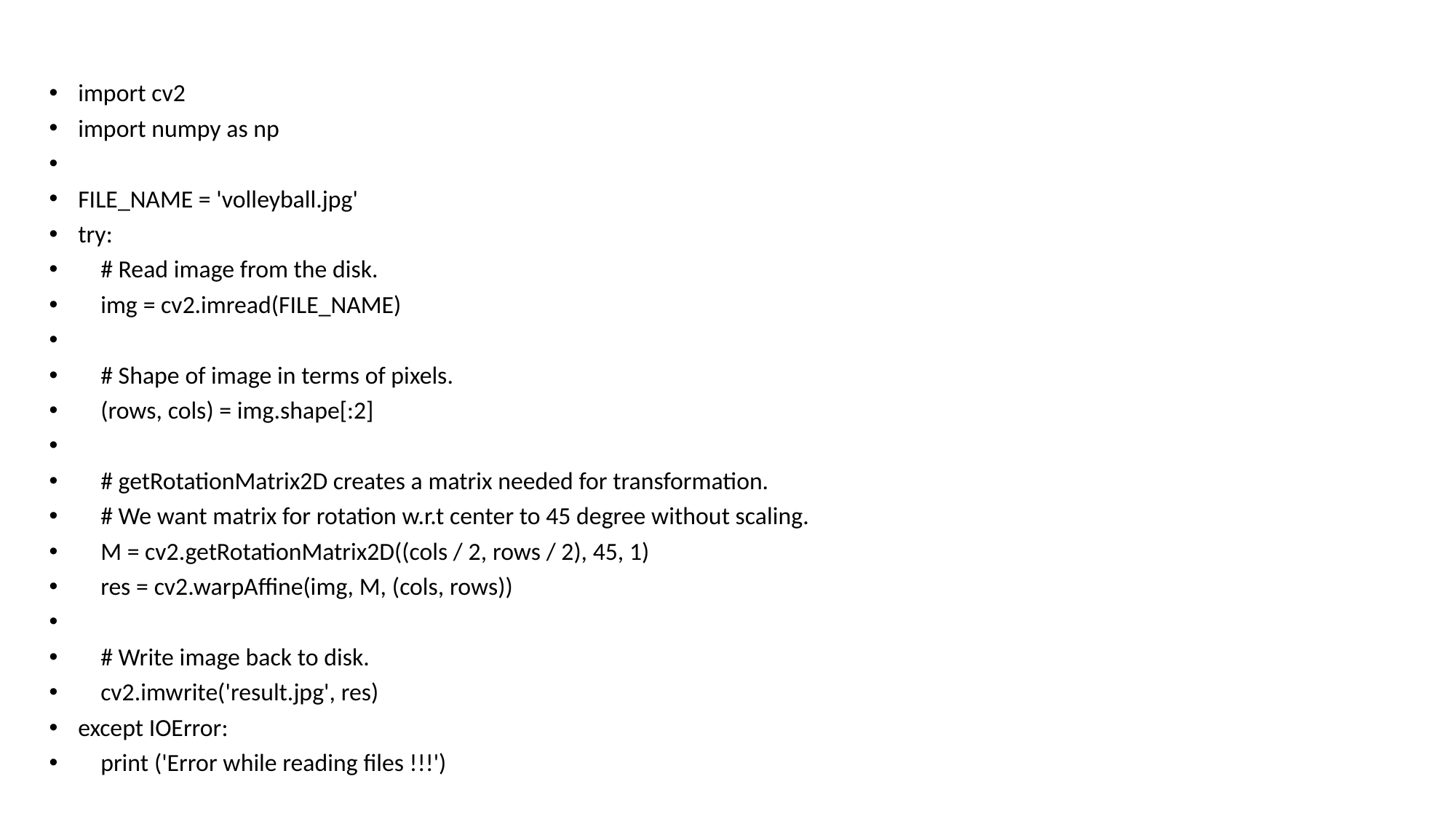

import cv2
import numpy as np

FILE_NAME = 'volleyball.jpg'
try:
    # Read image from the disk.
    img = cv2.imread(FILE_NAME)

    # Shape of image in terms of pixels.
    (rows, cols) = img.shape[:2]

    # getRotationMatrix2D creates a matrix needed for transformation.
    # We want matrix for rotation w.r.t center to 45 degree without scaling.
    M = cv2.getRotationMatrix2D((cols / 2, rows / 2), 45, 1)
    res = cv2.warpAffine(img, M, (cols, rows))

    # Write image back to disk.
    cv2.imwrite('result.jpg', res)
except IOError:
    print ('Error while reading files !!!')